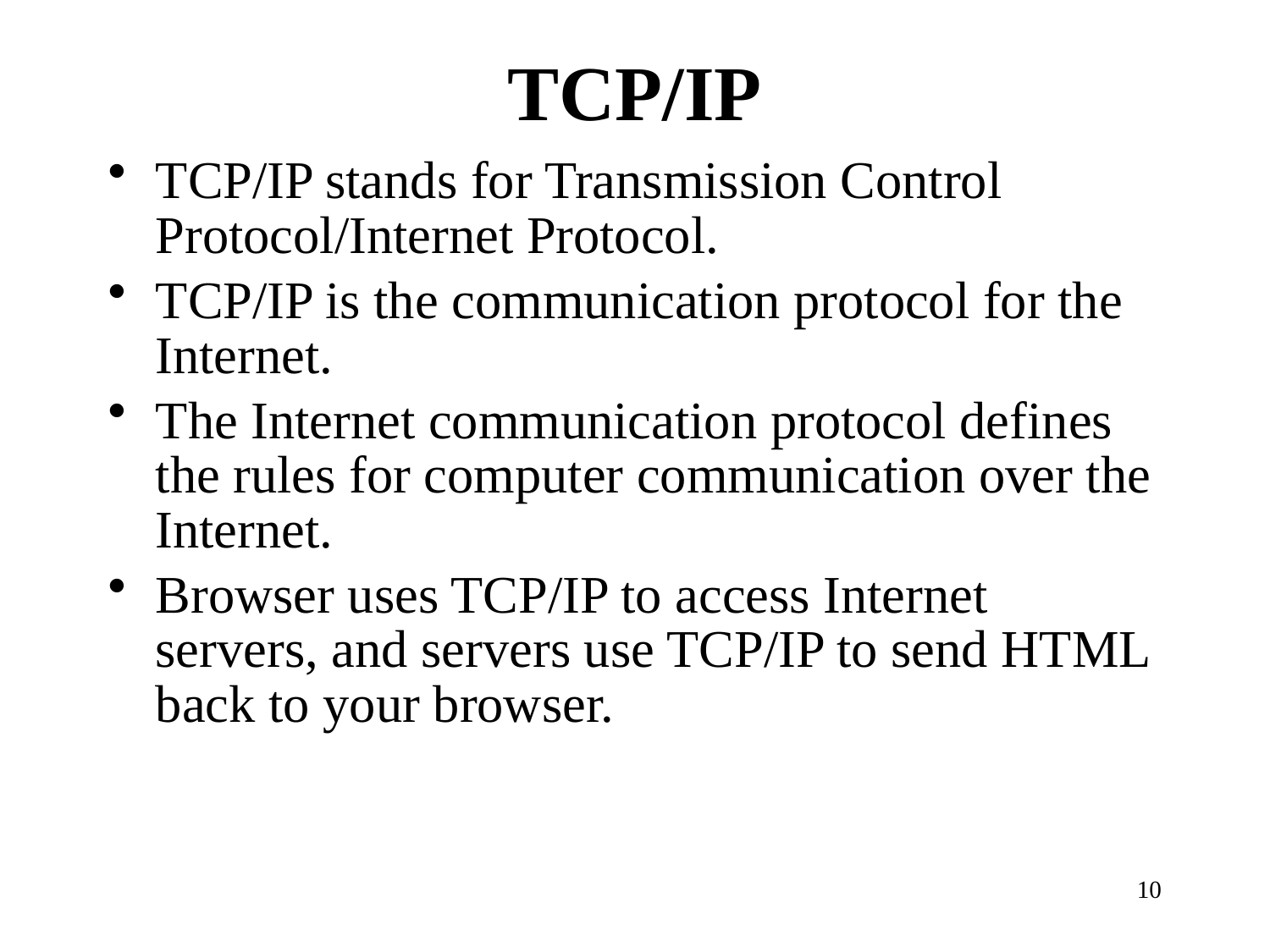

# TCP/IP
TCP/IP stands for Transmission Control Protocol/Internet Protocol.
TCP/IP is the communication protocol for the Internet.
The Internet communication protocol defines the rules for computer communication over the Internet.
Browser uses TCP/IP to access Internet servers, and servers use TCP/IP to send HTML back to your browser.
10